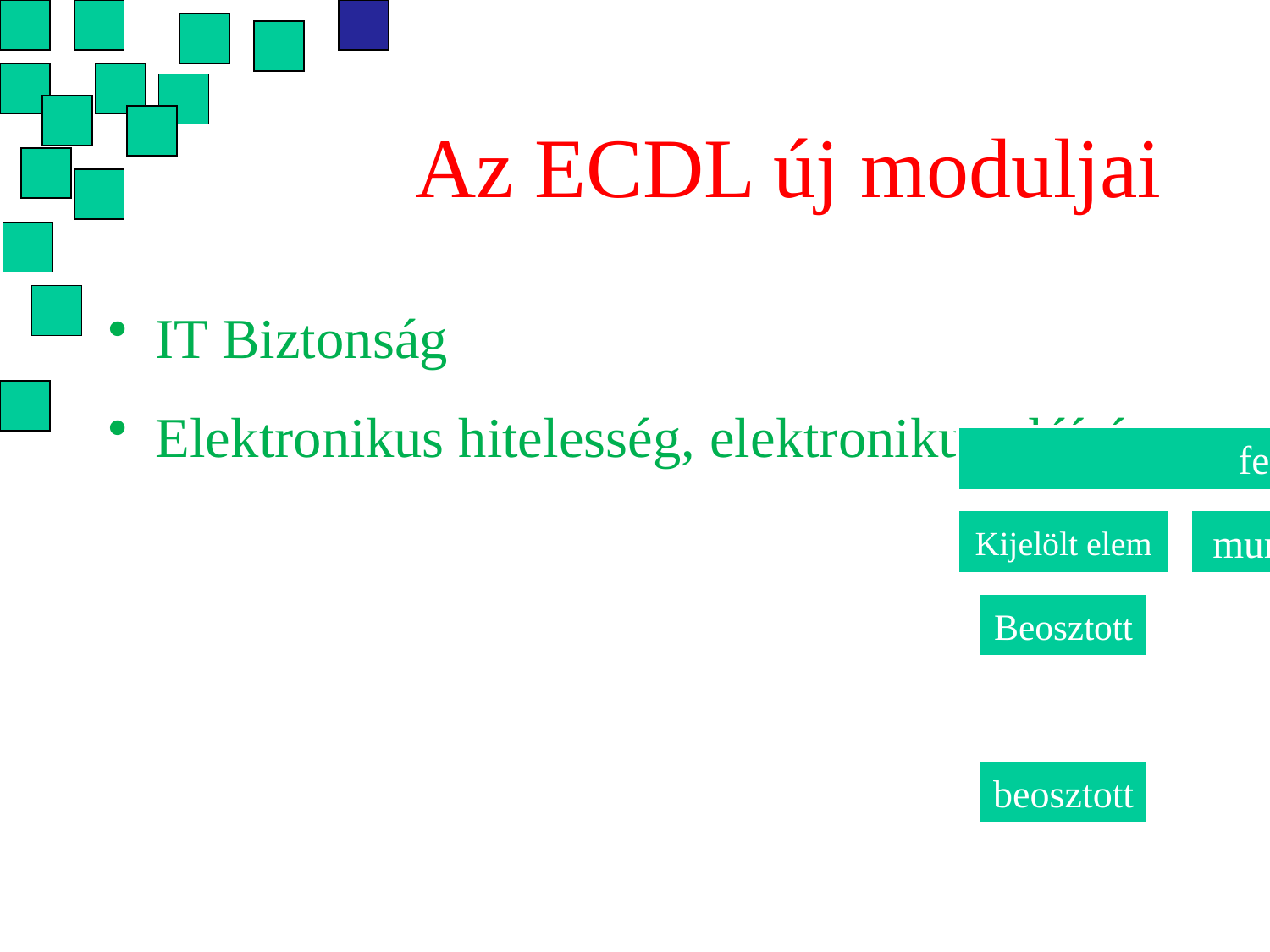

# Az ECDL új moduljai
IT Biztonság
Elektronikus hitelesség, elektronikus aláírás

Kijelölt elem
Beosztott
beosztott